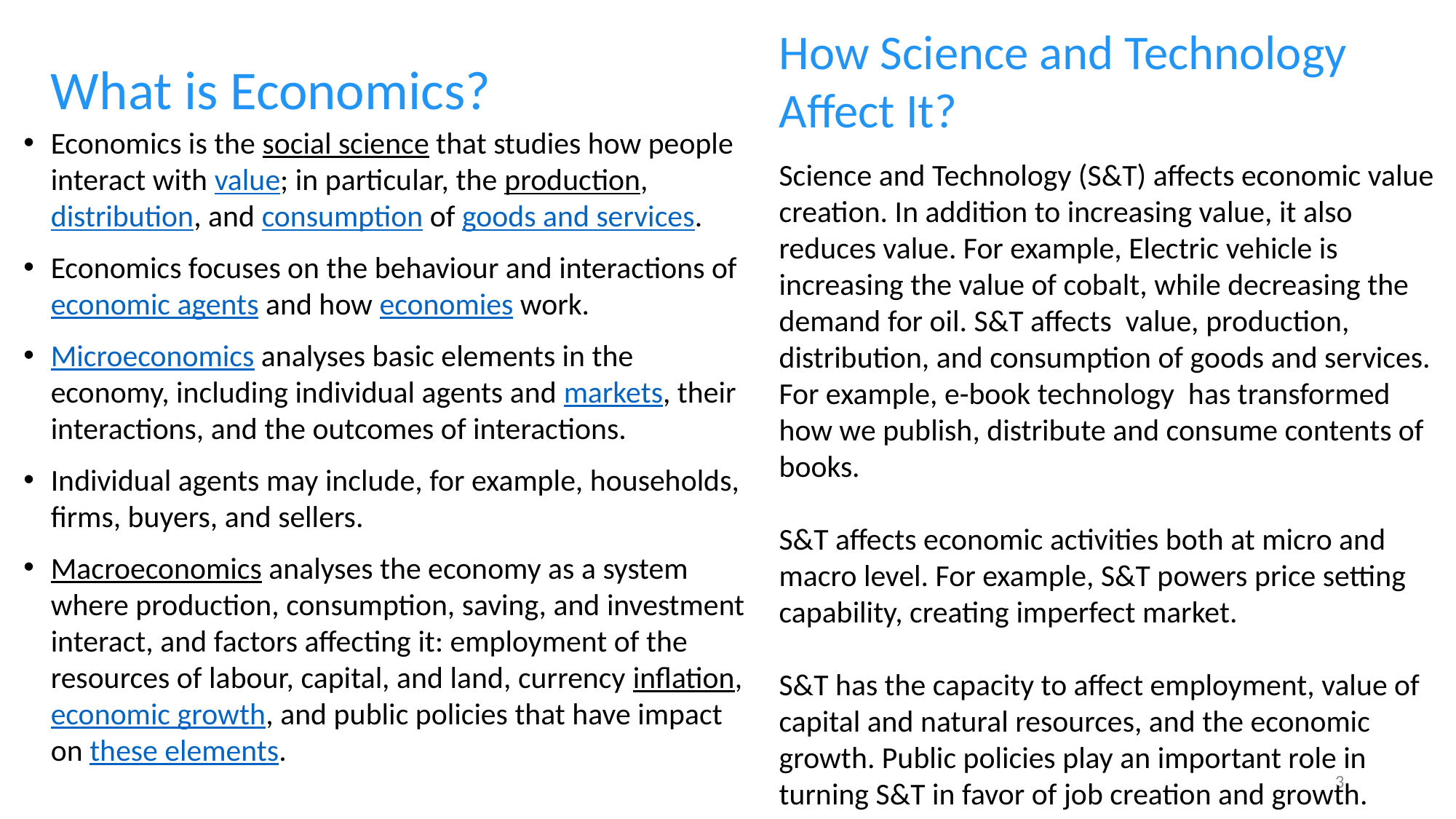

How Science and Technology Affect It?

Science and Technology (S&T) affects economic value creation. In addition to increasing value, it also reduces value. For example, Electric vehicle is increasing the value of cobalt, while decreasing the demand for oil. S&T affects  value, production, distribution, and consumption of goods and services. For example, e-book technology  has transformed how we publish, distribute and consume contents of books.

S&T affects economic activities both at micro and macro level. For example, S&T powers price setting capability, creating imperfect market.

S&T has the capacity to affect employment, value of capital and natural resources, and the economic growth. Public policies play an important role in turning S&T in favor of job creation and growth.
# What is Economics?
Economics is the social science that studies how people interact with value; in particular, the production, distribution, and consumption of goods and services.
Economics focuses on the behaviour and interactions of economic agents and how economies work.
Microeconomics analyses basic elements in the economy, including individual agents and markets, their interactions, and the outcomes of interactions.
Individual agents may include, for example, households, firms, buyers, and sellers.
Macroeconomics analyses the economy as a system where production, consumption, saving, and investment interact, and factors affecting it: employment of the resources of labour, capital, and land, currency inflation, economic growth, and public policies that have impact on these elements.

3